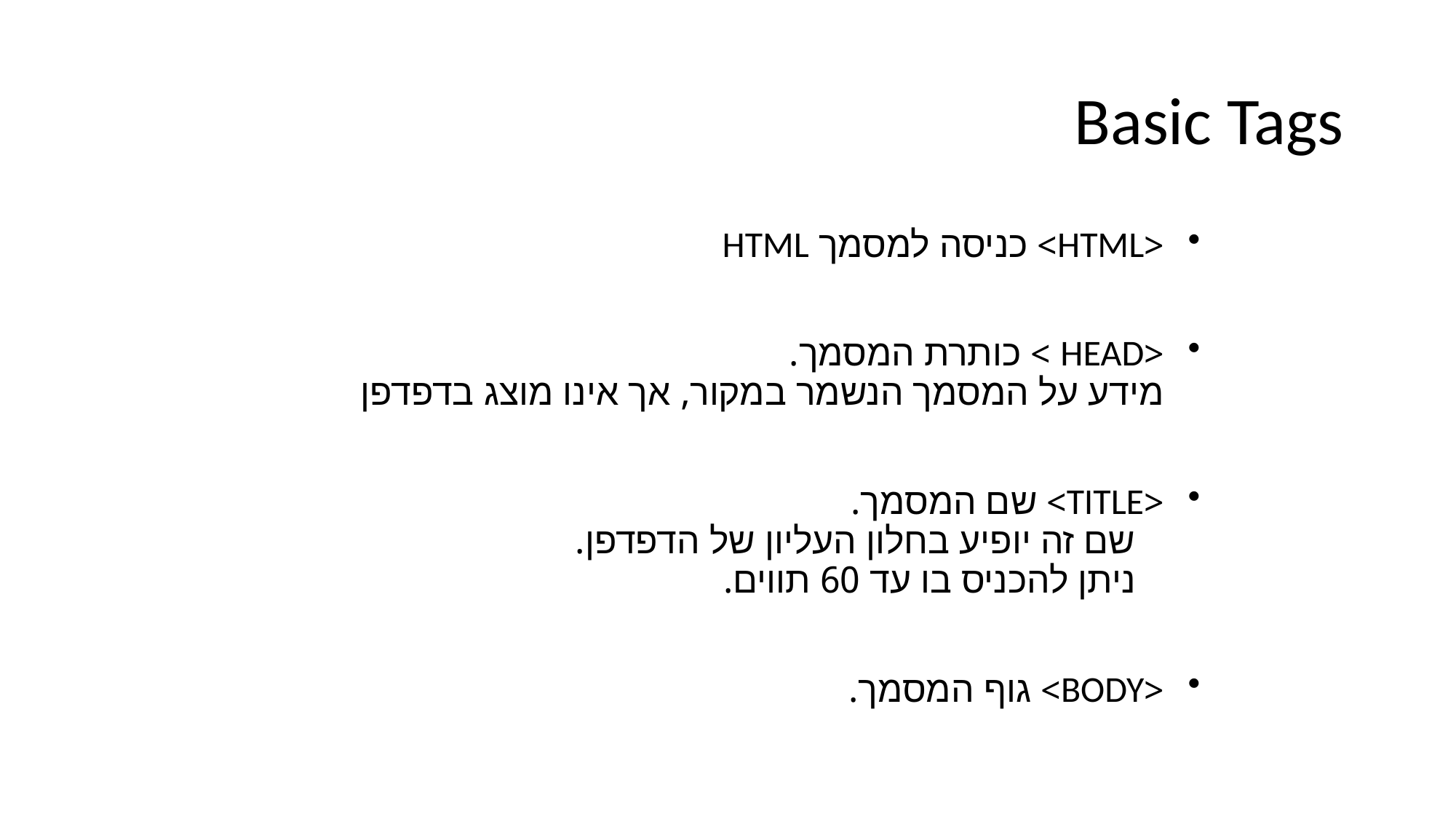

# Basic Tags
 <HTML> כניסה למסמך HTML

 <HEAD > כותרת המסמך.
 מידע על המסמך הנשמר במקור, אך אינו מוצג בדפדפן

 <TITLE> שם המסמך.
    שם זה יופיע בחלון העליון של הדפדפן.
    ניתן להכניס בו עד 60 תווים.

 <BODY> גוף המסמך.